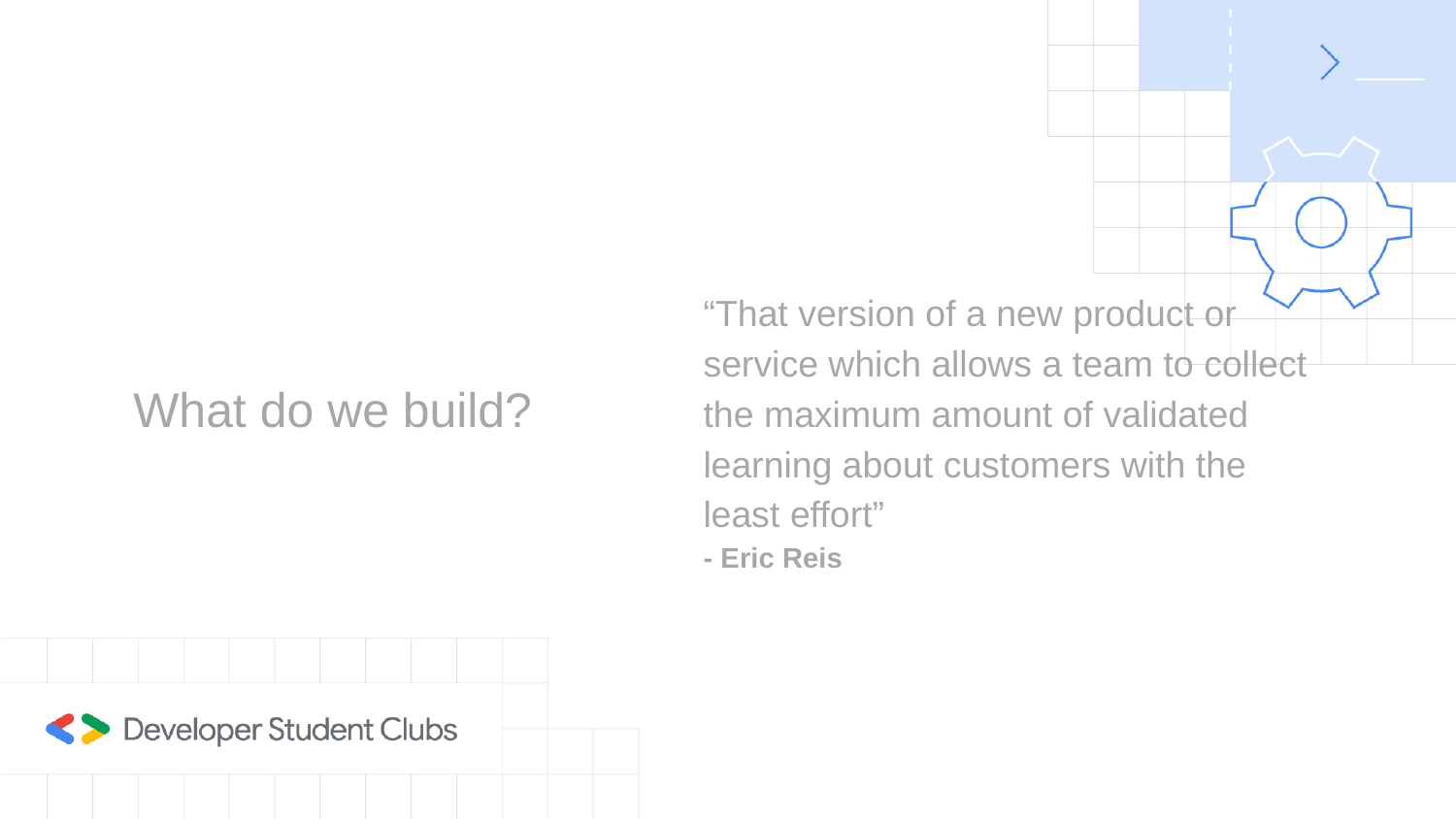

“That version of a new product or service which allows a team to collect the maximum amount of validated learning about customers with the least effort”
- Eric Reis
What do we build?